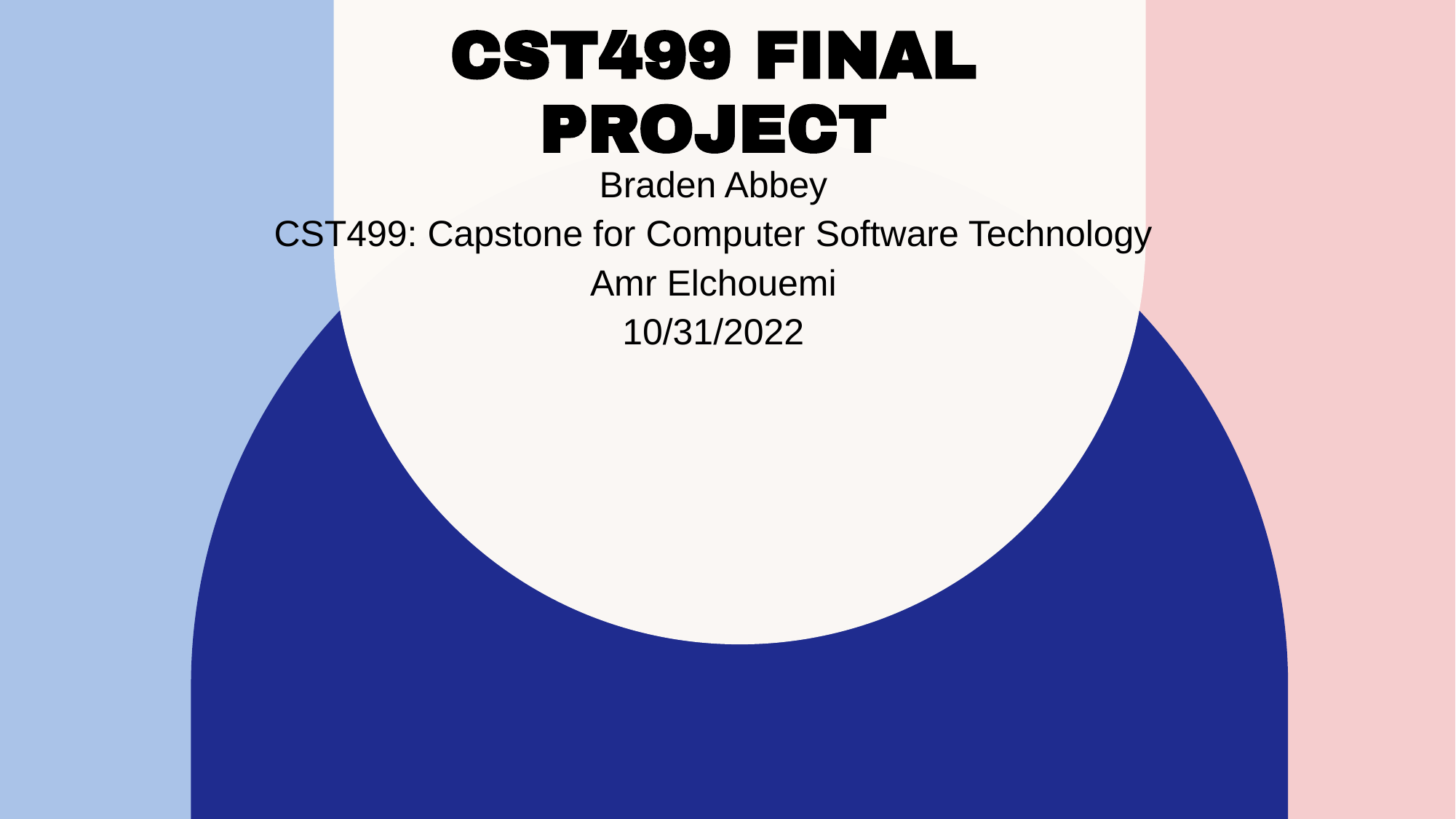

# CST499 Final Project
Braden Abbey
CST499: Capstone for Computer Software Technology
Amr Elchouemi
10/31/2022